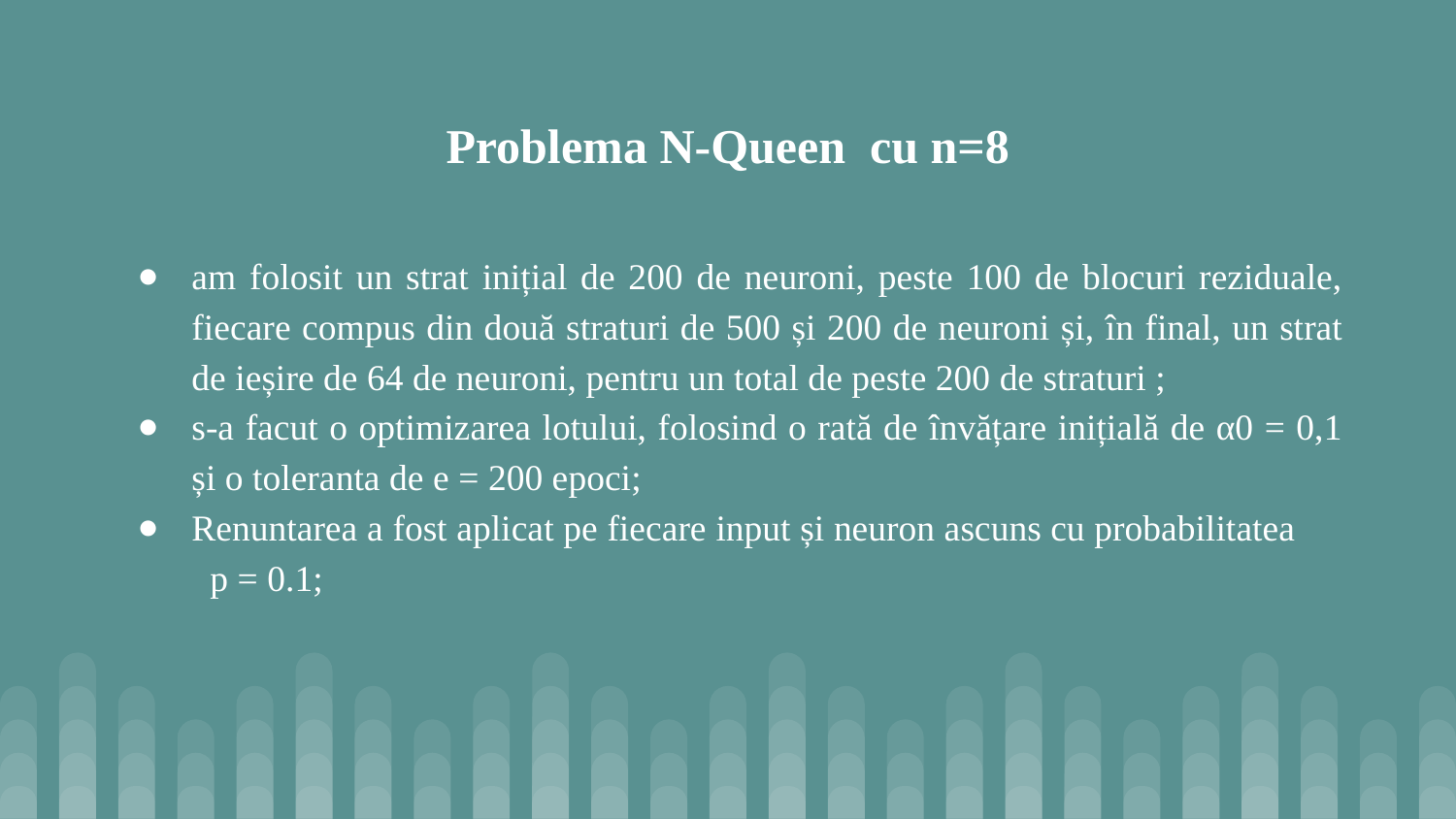

Problema N-Queen  cu n=8
am folosit un strat inițial de 200 de neuroni, peste 100 de blocuri reziduale, fiecare compus din două straturi de 500 și 200 de neuroni și, în final, un strat de ieșire de 64 de neuroni, pentru un total de peste 200 de straturi ;
s-a facut o optimizarea lotului, folosind o rată de învățare inițială de α0 = 0,1 și o toleranta de e = 200 epoci;
Renuntarea a fost aplicat pe fiecare input și neuron ascuns cu probabilitatea        p = 0.1;